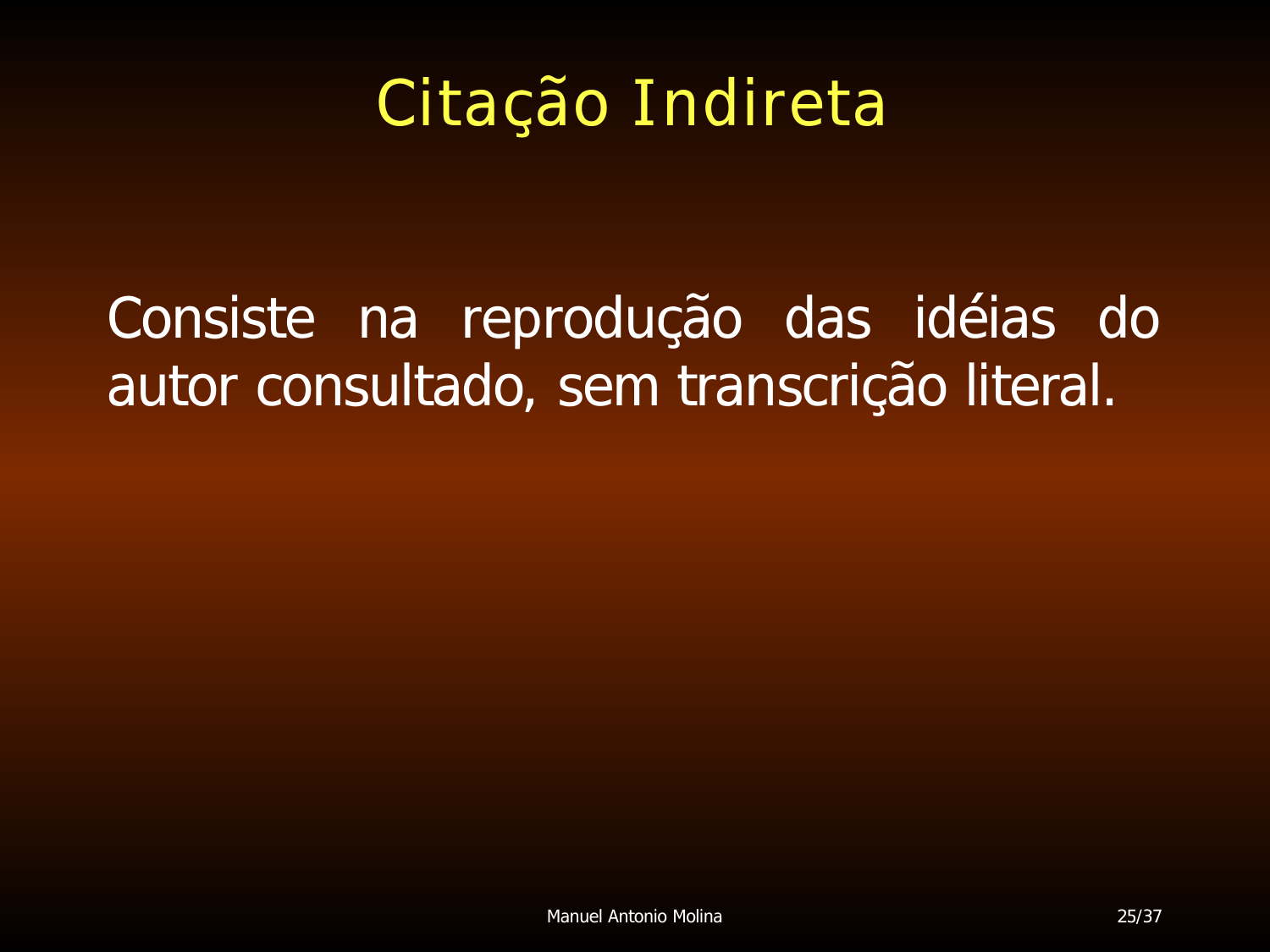

# Citação Indireta
Consiste na reprodução das idéias do autor consultado, sem transcrição literal.
Manuel Antonio Molina
25/37